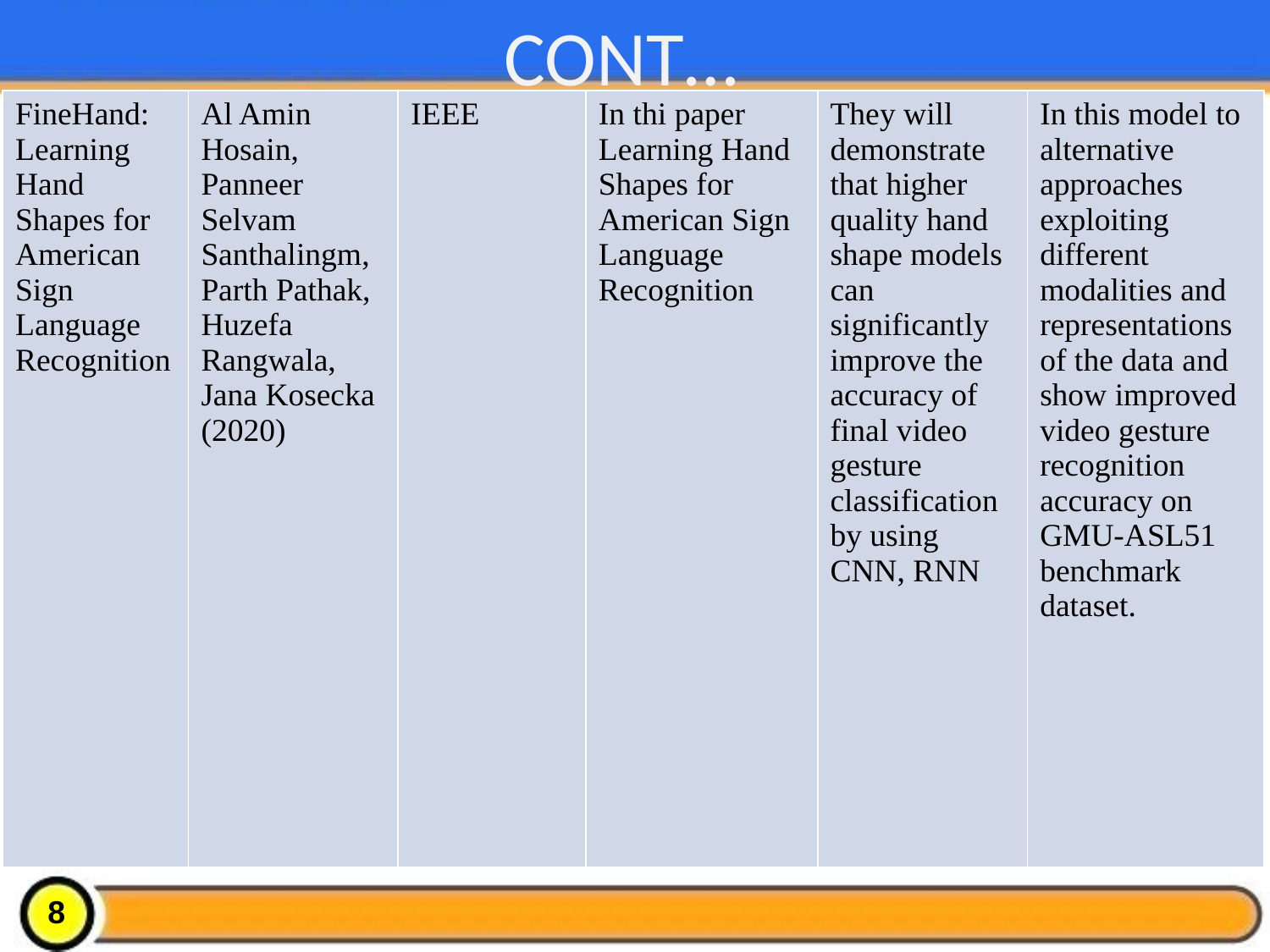

# CONT…
| FineHand: Learning Hand Shapes for American Sign Language Recognition | Al Amin Hosain, Panneer Selvam Santhalingm, Parth Pathak, Huzefa Rangwala, Jana Kosecka (2020) | IEEE | In thi paper Learning Hand Shapes for American Sign Language Recognition | They will demonstrate that higher quality hand shape models can significantly improve the accuracy of final video gesture classification by using CNN, RNN | In this model to alternative approaches exploiting different modalities and representations of the data and show improved video gesture recognition accuracy on GMU-ASL51 benchmark dataset. |
| --- | --- | --- | --- | --- | --- |
8